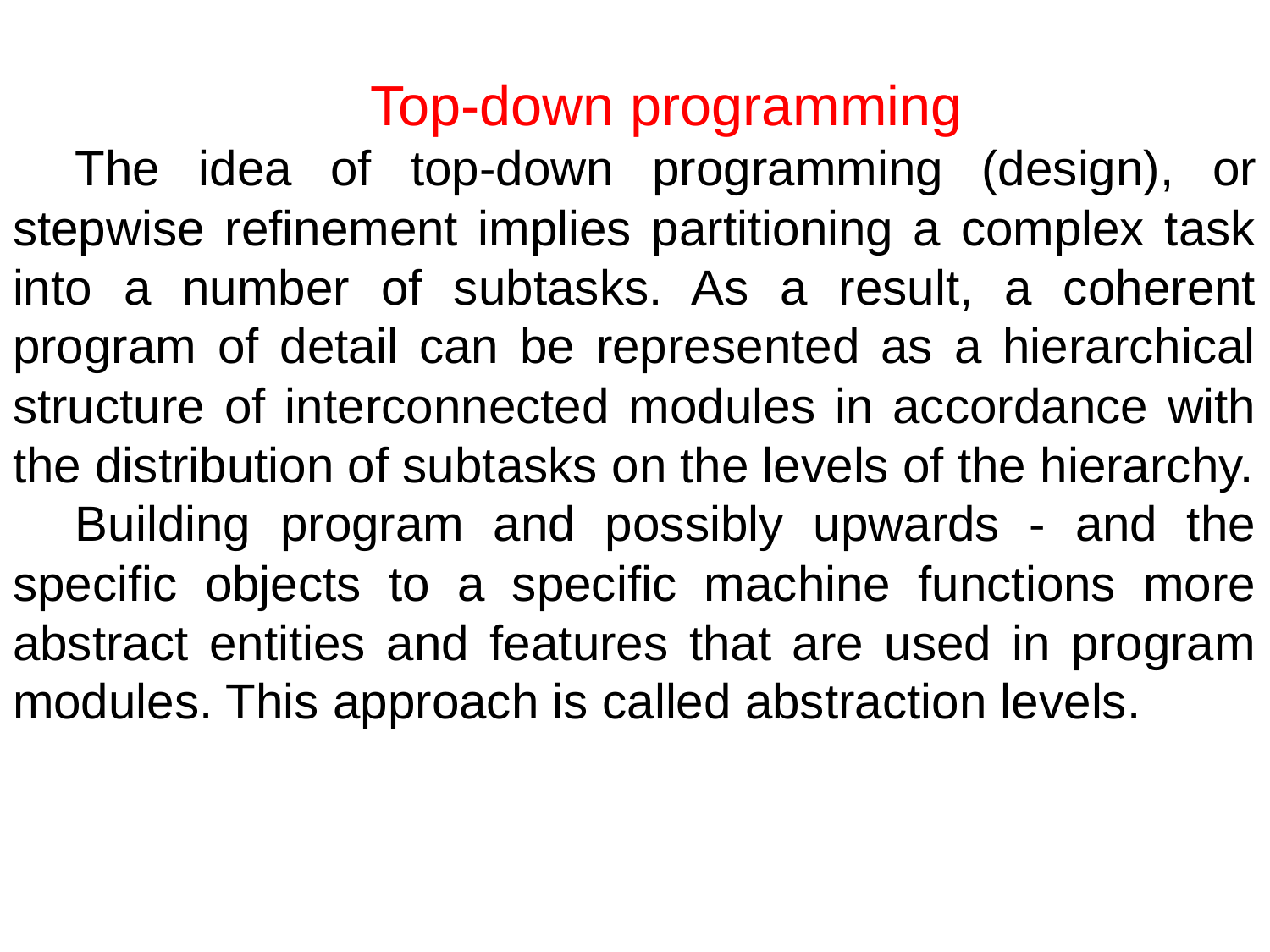

Top-down programming
The idea of ​​top-down programming (design), or stepwise refinement implies partitioning a complex task into a number of subtasks. As a result, a coherent program of detail can be represented as a hierarchical structure of interconnected modules in accordance with the distribution of subtasks on the levels of the hierarchy.
Building program and possibly upwards - and the specific objects to a specific machine functions more abstract entities and features that are used in program modules. This approach is called abstraction levels.